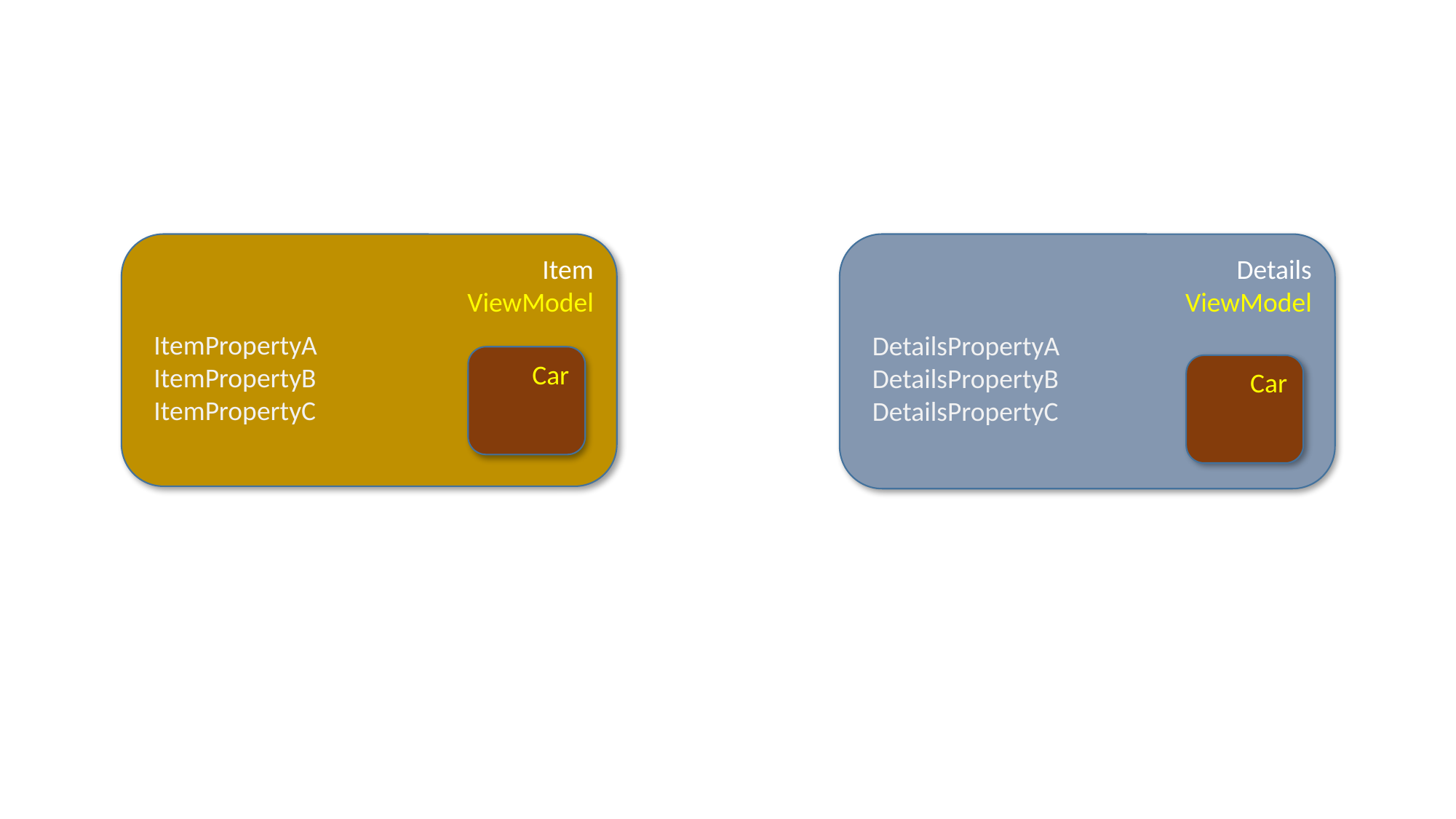

Item
ViewModel
Details
ViewModel
ItemPropertyA
ItemPropertyB
ItemPropertyC
DetailsPropertyA
DetailsPropertyB
DetailsPropertyC
Car
Car